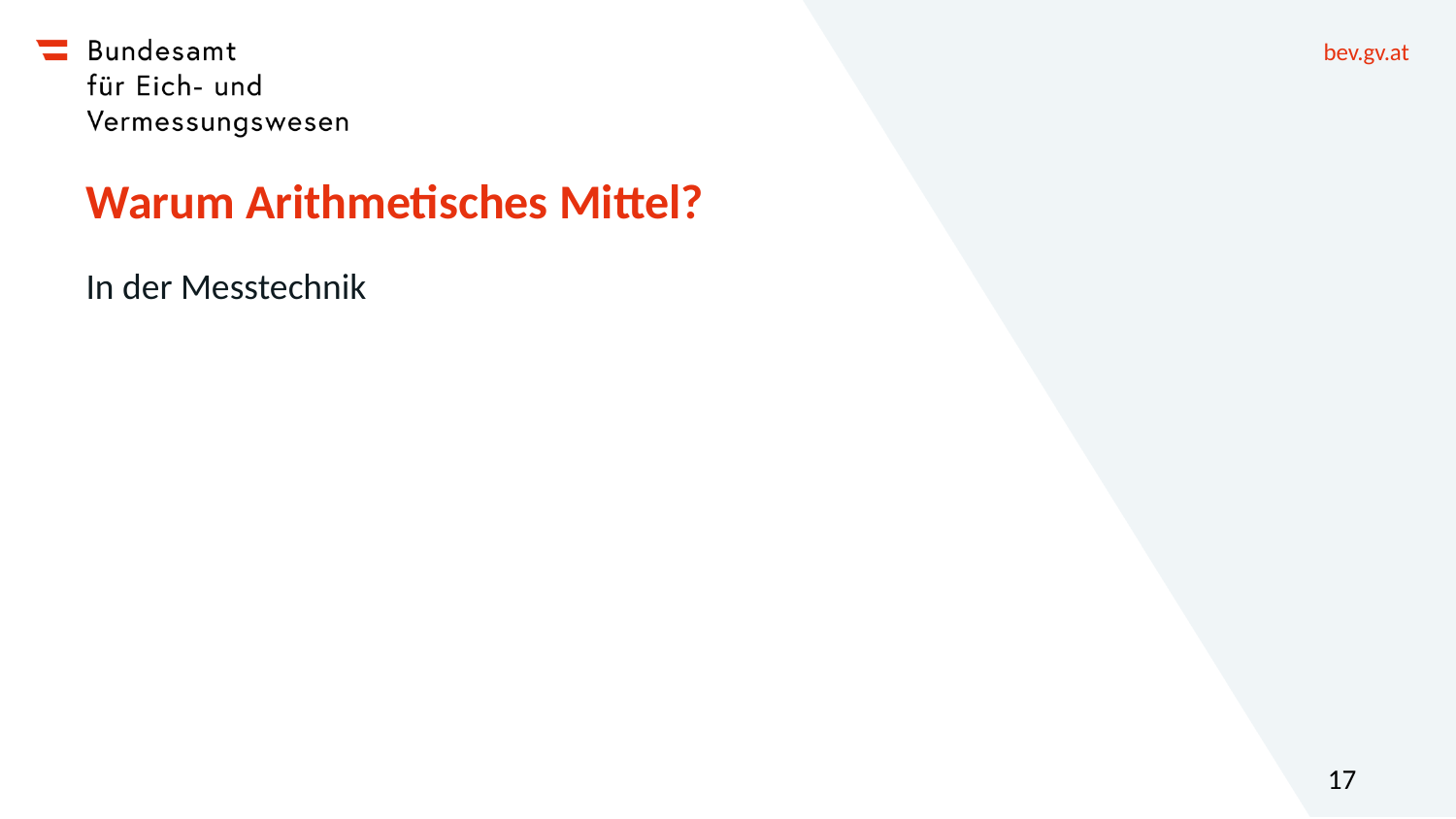

# Warum Arithmetisches Mittel?
In der Messtechnik
17